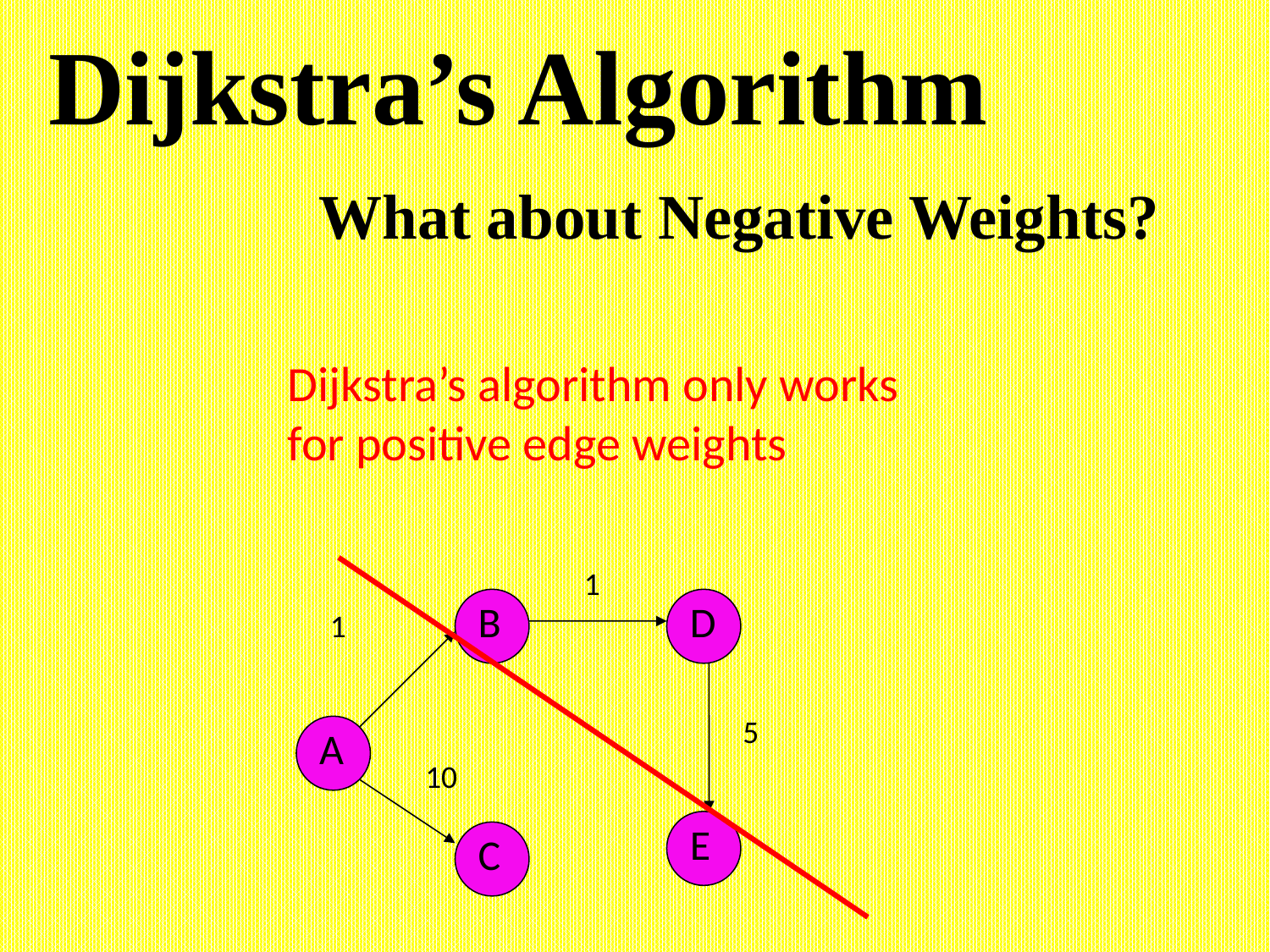

Dijkstra’s Algorithm
What about Negative Weights?
Dijkstra’s algorithm only works for positive edge weights

1

B

D
1

5

A
10

E

C